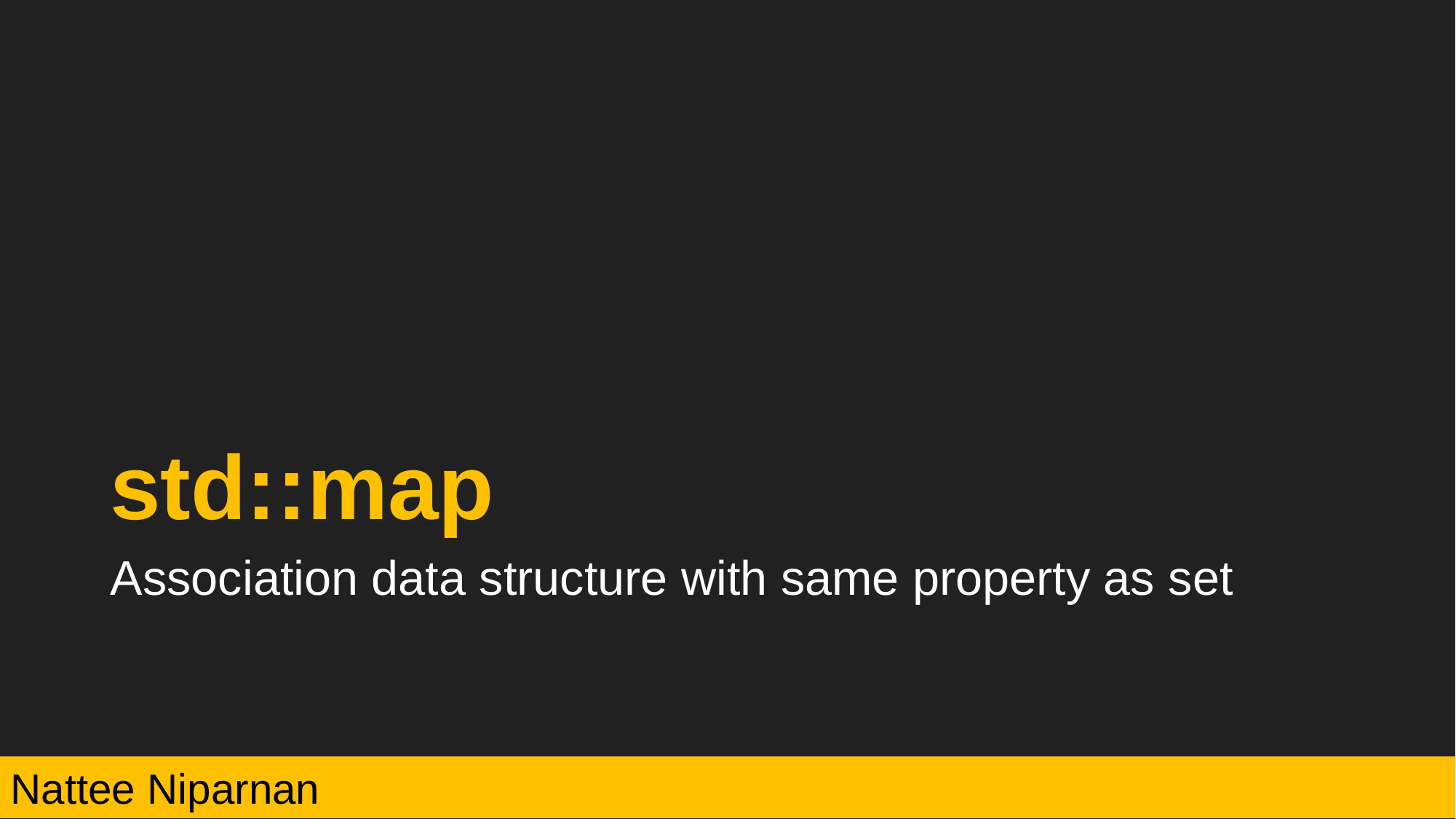

# std::map
Association data structure with same property as set
Nattee Niparnan